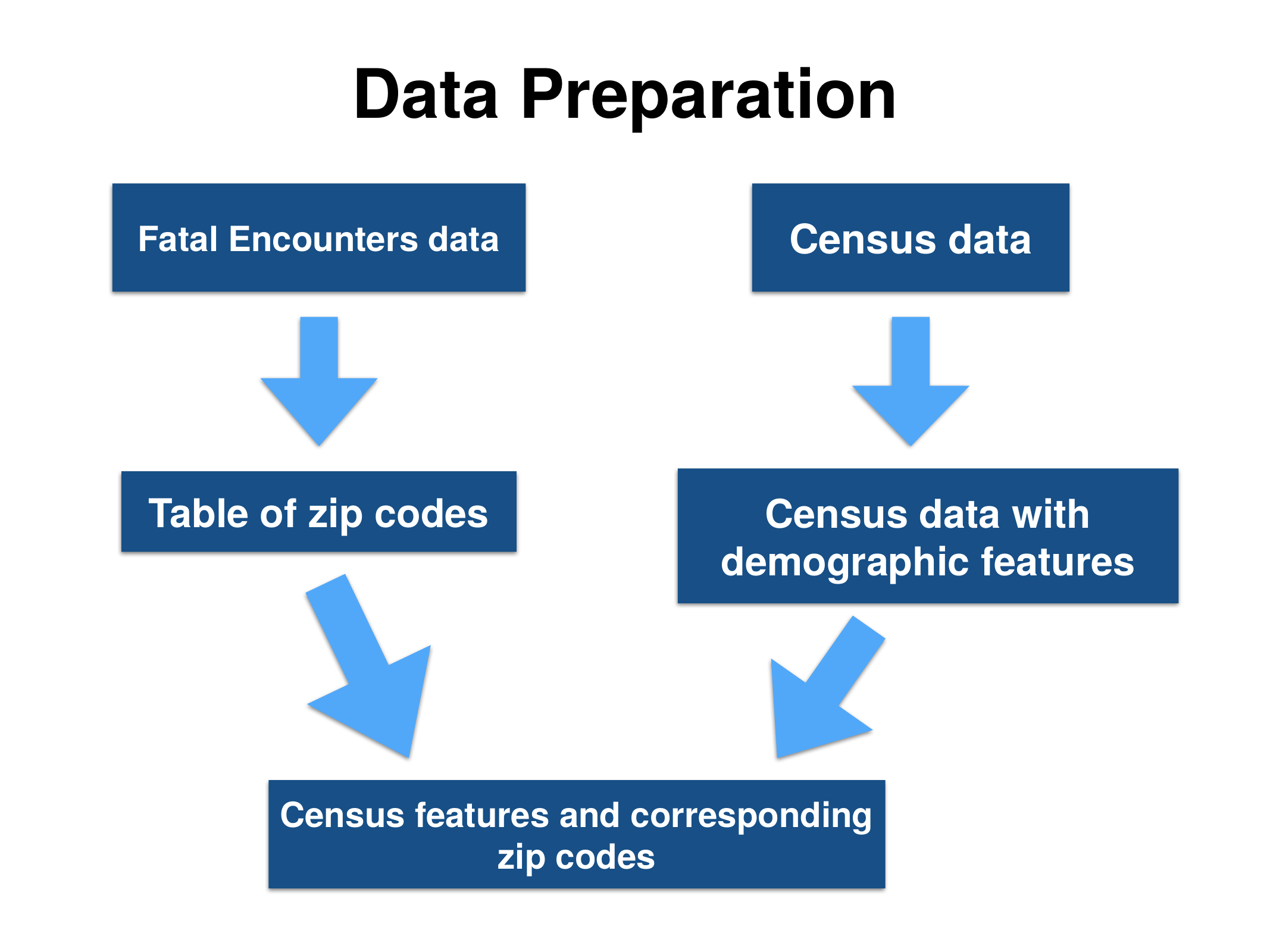

# Data Preparation
Fatal Encounters data
Census data

Census data with demographic features
Table of zip codes

Census features and corresponding zip codes